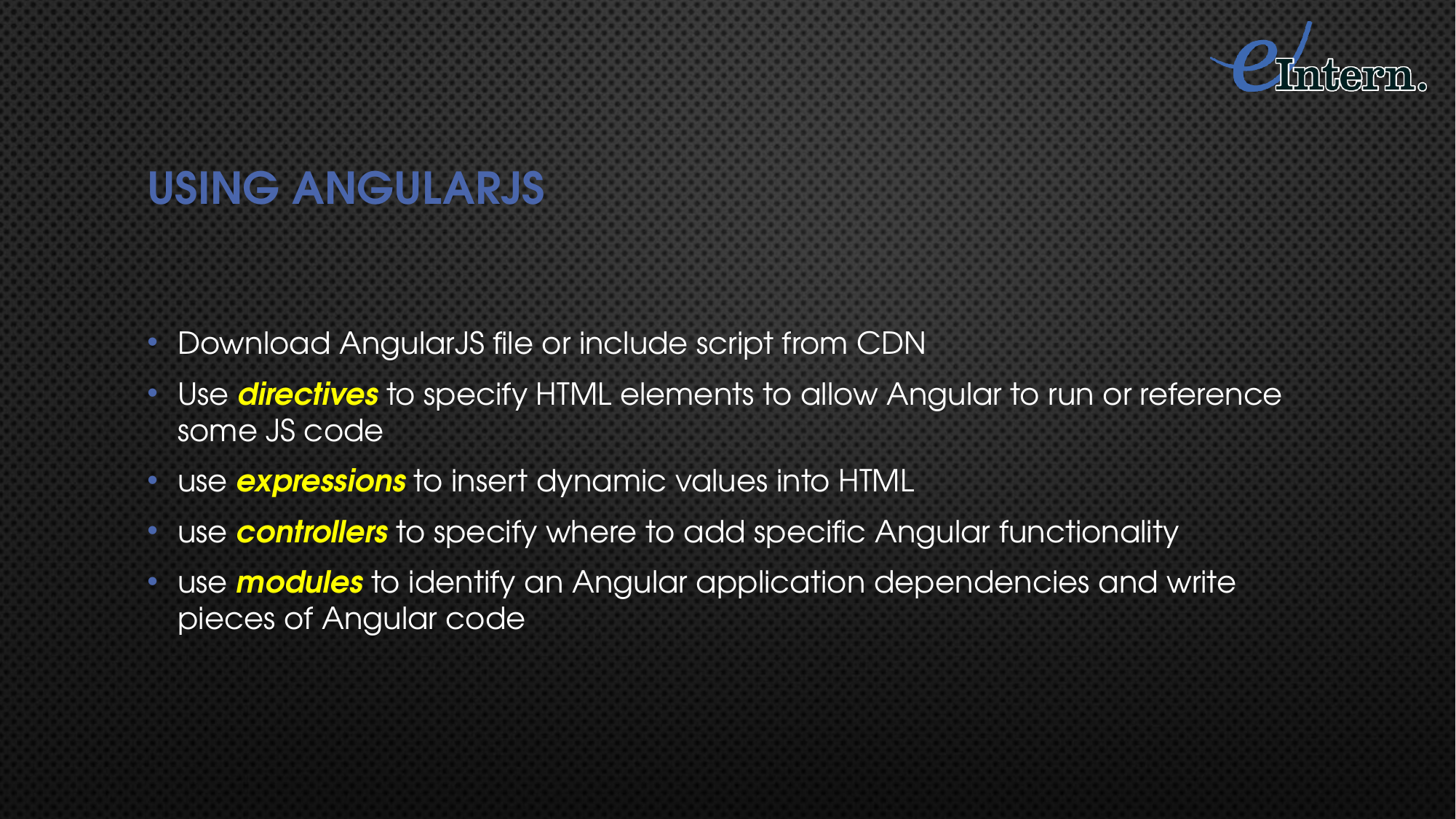

# Using AngularJS
Download AngularJS file or include script from CDN
Use directives to specify HTML elements to allow Angular to run or reference some JS code
use expressions to insert dynamic values into HTML
use controllers to specify where to add specific Angular functionality
use modules to identify an Angular application dependencies and write pieces of Angular code